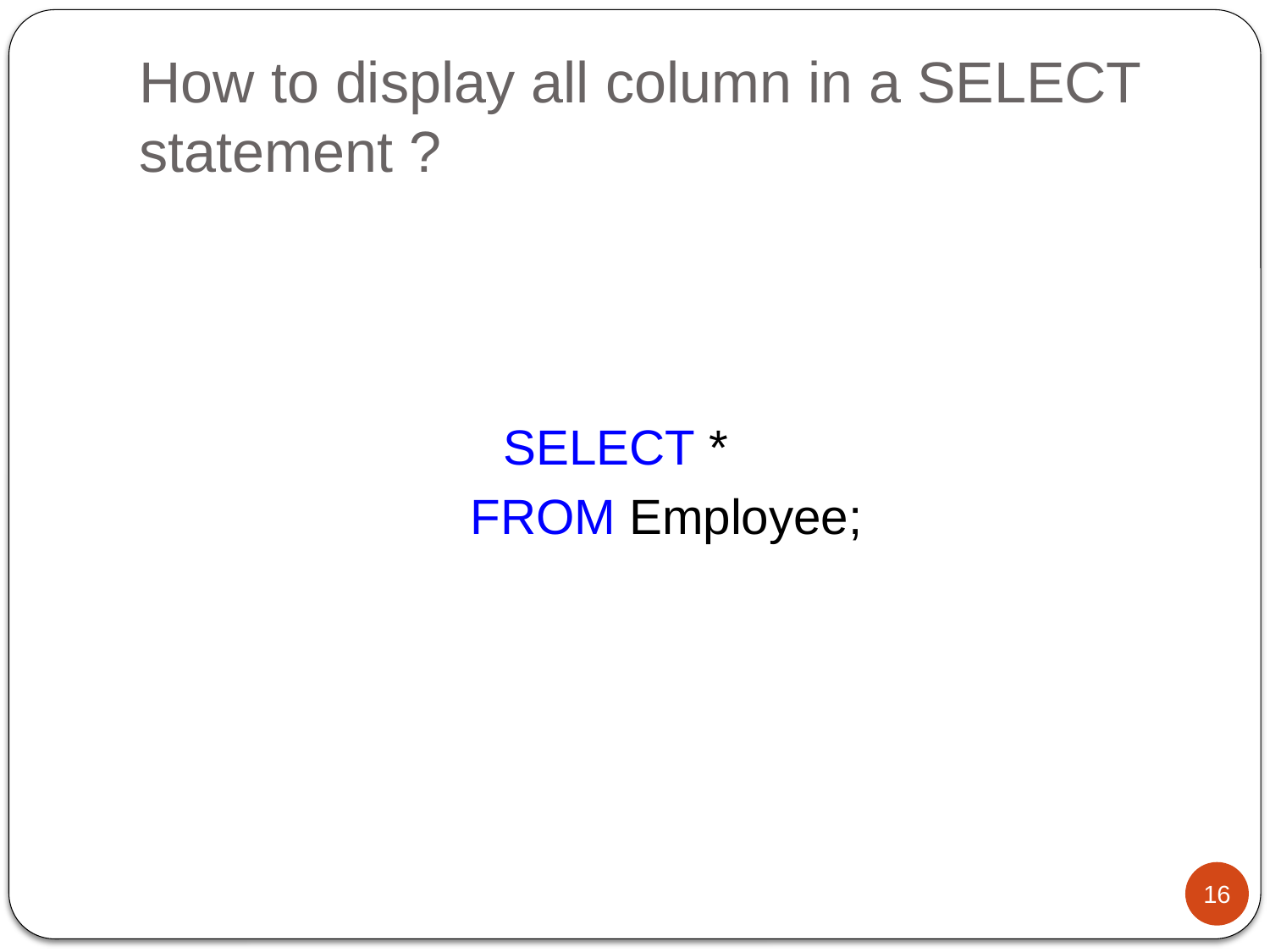

# How to display all column in a SELECT statement ?

		        SELECT *
FROM Employee;
16